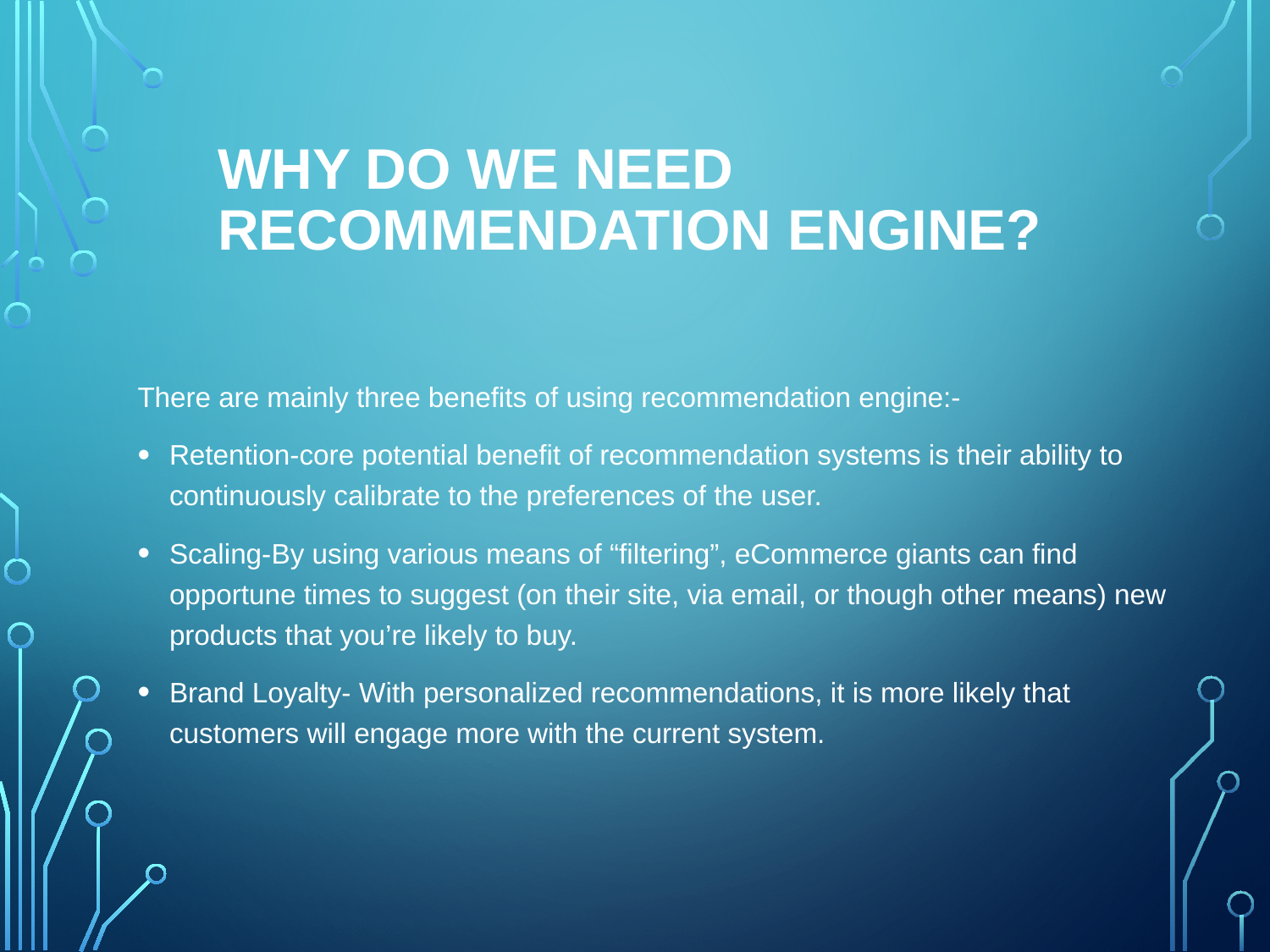

# Why do we need recommendation engine?
There are mainly three benefits of using recommendation engine:-
Retention-core potential benefit of recommendation systems is their ability to continuously calibrate to the preferences of the user.
Scaling-By using various means of “filtering”, eCommerce giants can find opportune times to suggest (on their site, via email, or though other means) new products that you’re likely to buy.
Brand Loyalty- With personalized recommendations, it is more likely that customers will engage more with the current system.